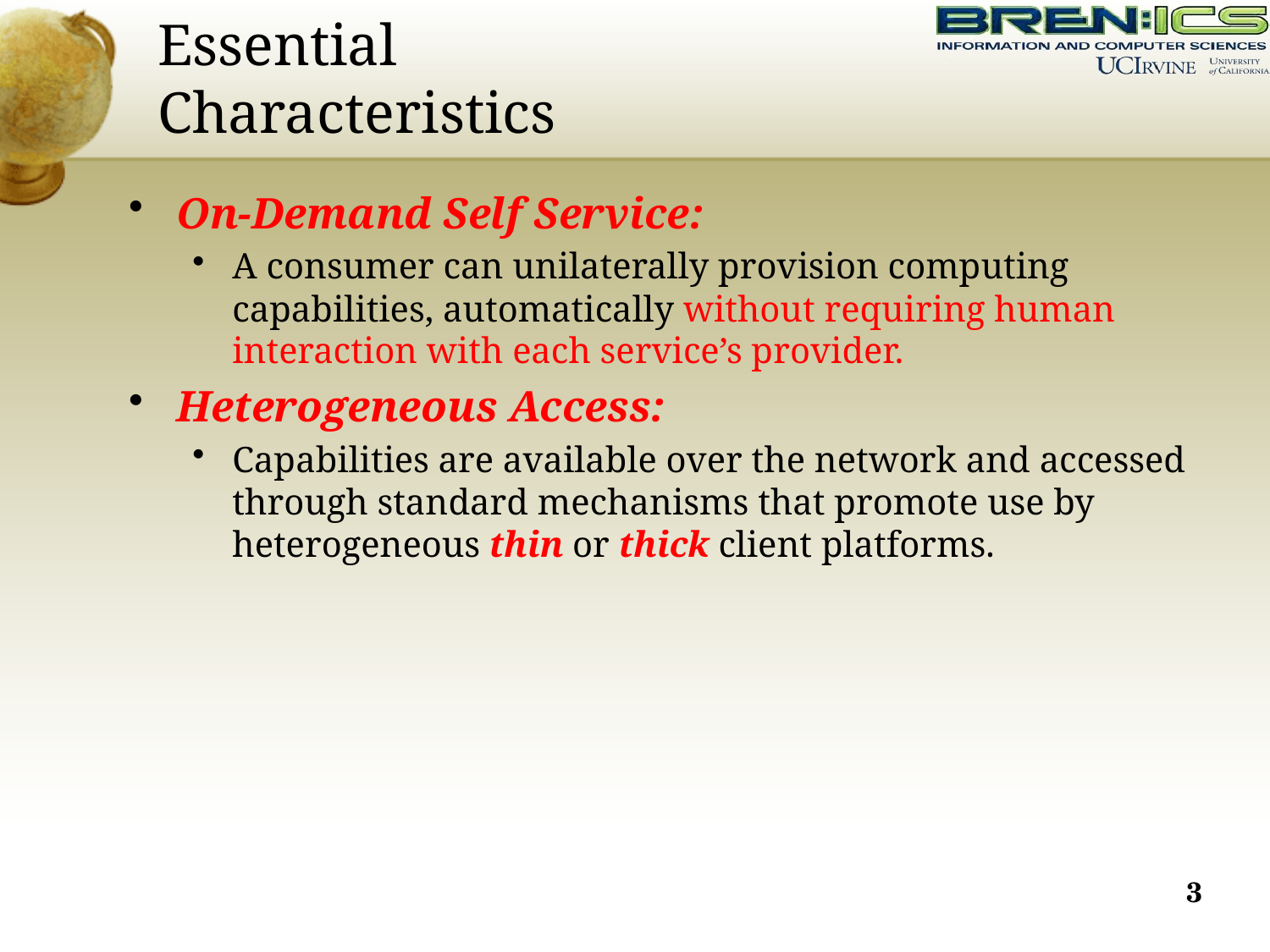

# Essential Characteristics
On-Demand Self Service:
A consumer can unilaterally provision computing capabilities, automatically without requiring human interaction with each service’s provider.
Heterogeneous Access:
Capabilities are available over the network and accessed through standard mechanisms that promote use by heterogeneous thin or thick client platforms.
3